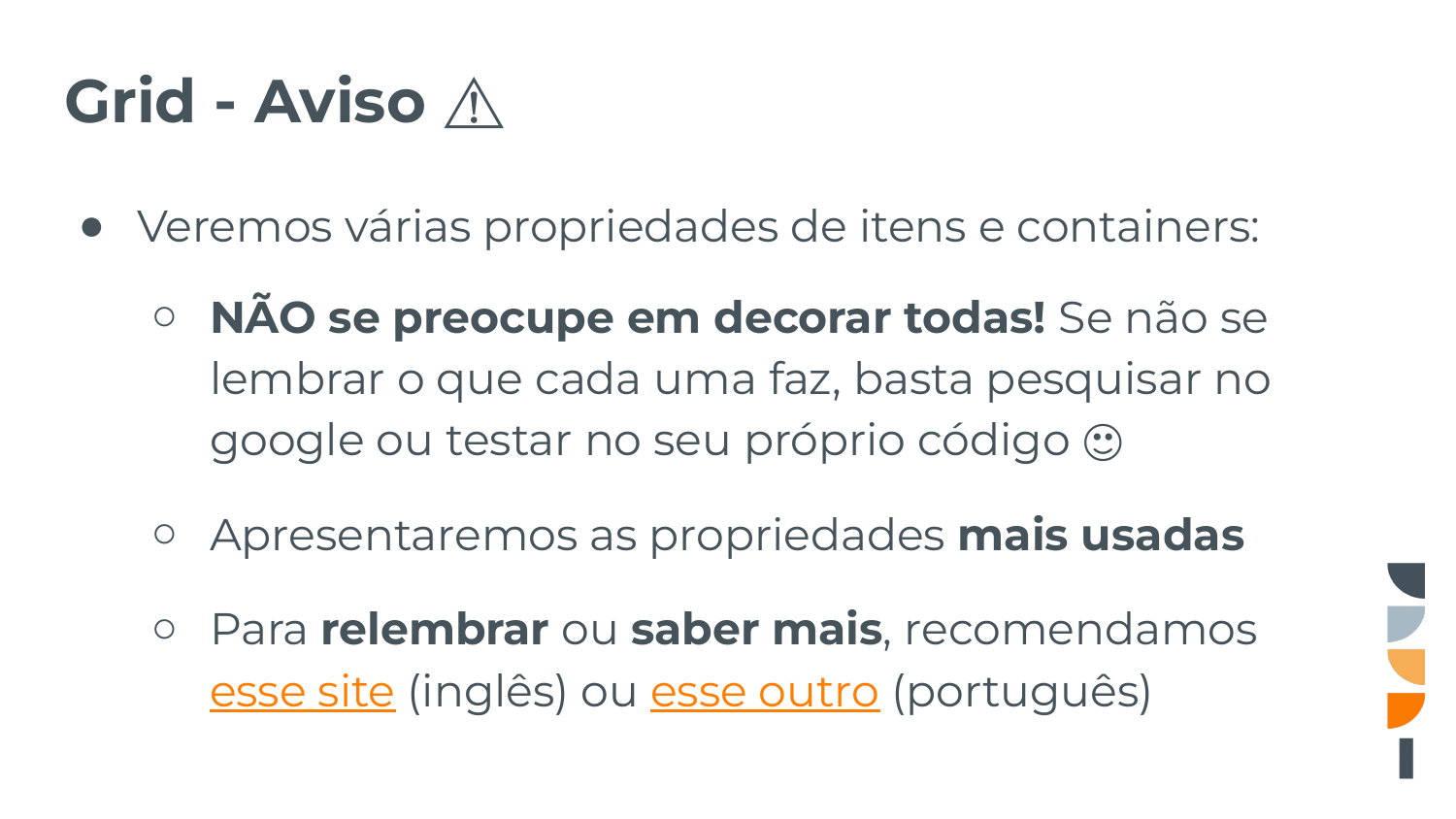

# Grid - Aviso ⚠️
Veremos várias propriedades de itens e containers:
NÃO se preocupe em decorar todas! Se não se lembrar o que cada uma faz, basta pesquisar no google ou testar no seu próprio código 🙂
Apresentaremos as propriedades mais usadas

Para relembrar ou saber mais, recomendamos esse site (inglês) ou esse outro (português)